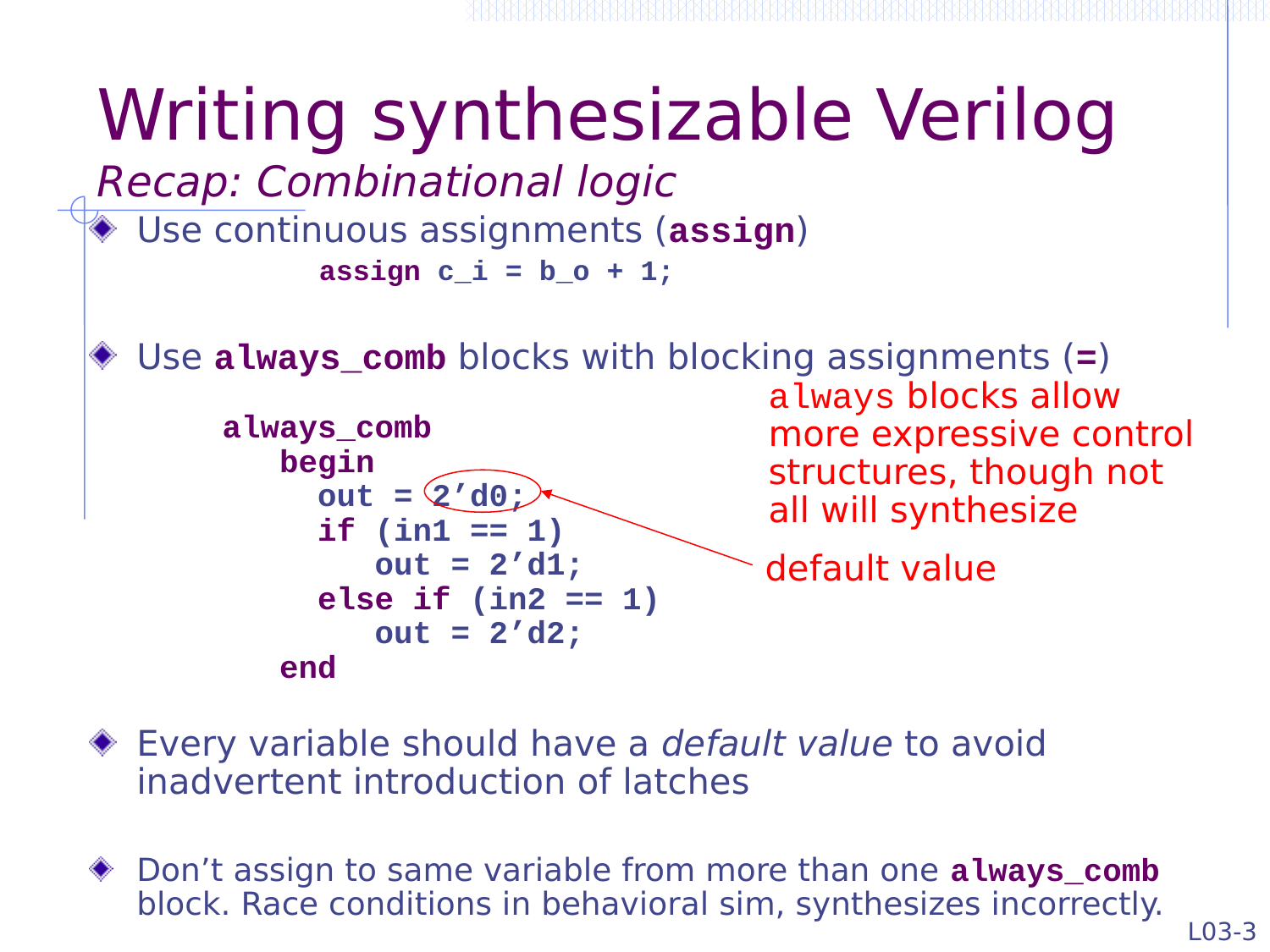

# Writing synthesizable Verilog Recap: Combinational logic
Use continuous assignments (assign)
		assign c_i = b_o + 1;

Use always_comb blocks with blocking assignments (=)

       always_comb
          begin
            out = 2’d0;
            if (in1 == 1)
               out = 2’d1;
            else if (in2 == 1)
               out = 2’d2;
          end

Every variable should have a default value to avoid inadvertent introduction of latches

Don’t assign to same variable from more than one always_comb block. Race conditions in behavioral sim, synthesizes incorrectly.
always blocks allow more expressive control structures, though not all will synthesize

default value
L03-3